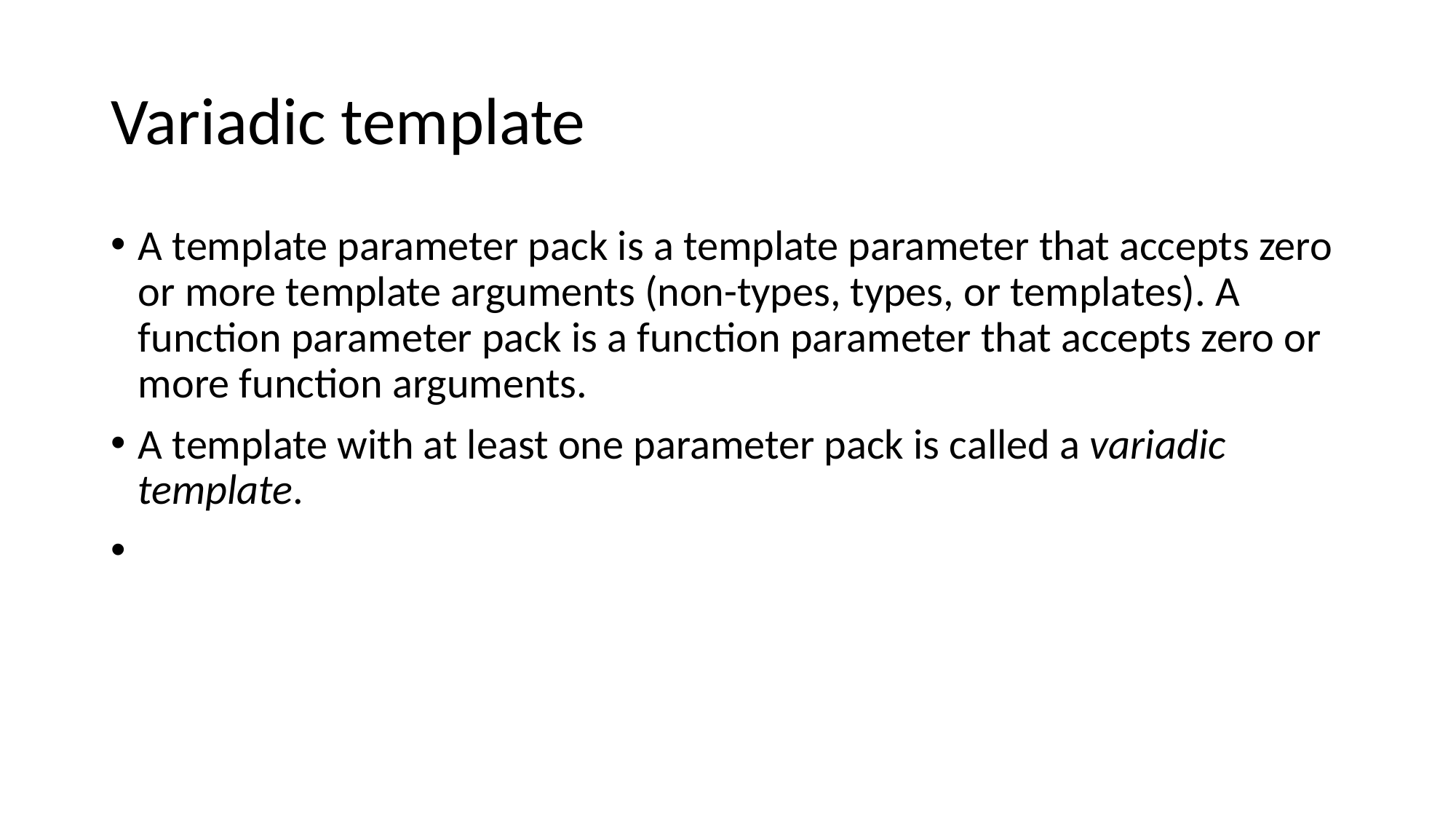

# Variadic template
A template parameter pack is a template parameter that accepts zero or more template arguments (non-types, types, or templates). A function parameter pack is a function parameter that accepts zero or more function arguments.
A template with at least one parameter pack is called a variadic template.